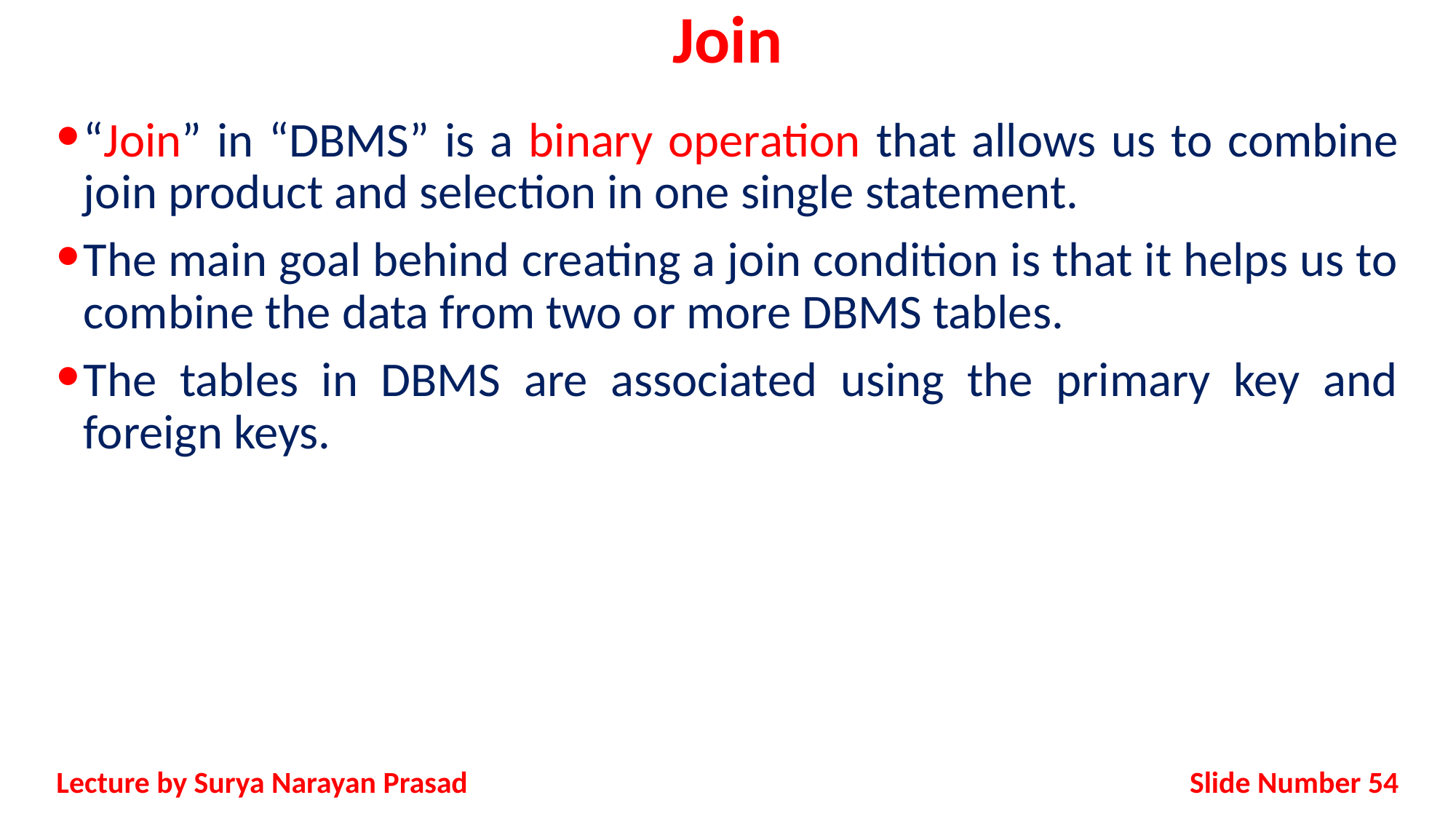

# Join
“Join” in “DBMS” is a binary operation that allows us to combine join product and selection in one single statement.
The main goal behind creating a join condition is that it helps us to combine the data from two or more DBMS tables.
The tables in DBMS are associated using the primary key and foreign keys.
Slide Number 54
Lecture by Surya Narayan Prasad